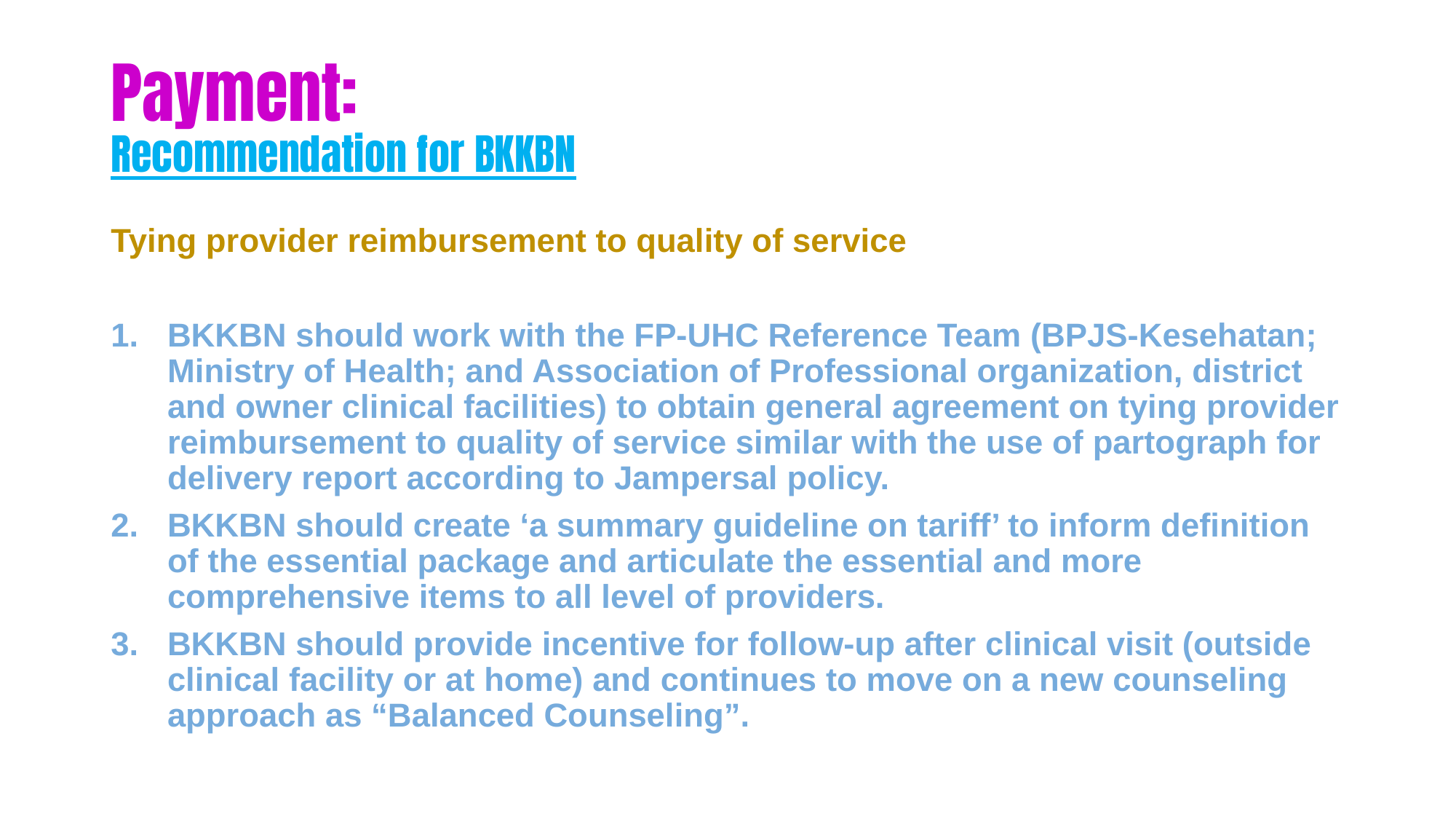

# Payment: Recommendation for BKKBN
Tying provider reimbursement to quality of service

BKKBN should work with the FP-UHC Reference Team (BPJS-Kesehatan; Ministry of Health; and Association of Professional organization, district and owner clinical facilities) to obtain general agreement on tying provider reimbursement to quality of service similar with the use of partograph for delivery report according to Jampersal policy.
BKKBN should create ‘a summary guideline on tariff’ to inform definition of the essential package and articulate the essential and more comprehensive items to all level of providers.
BKKBN should provide incentive for follow-up after clinical visit (outside clinical facility or at home) and continues to move on a new counseling approach as “Balanced Counseling”.